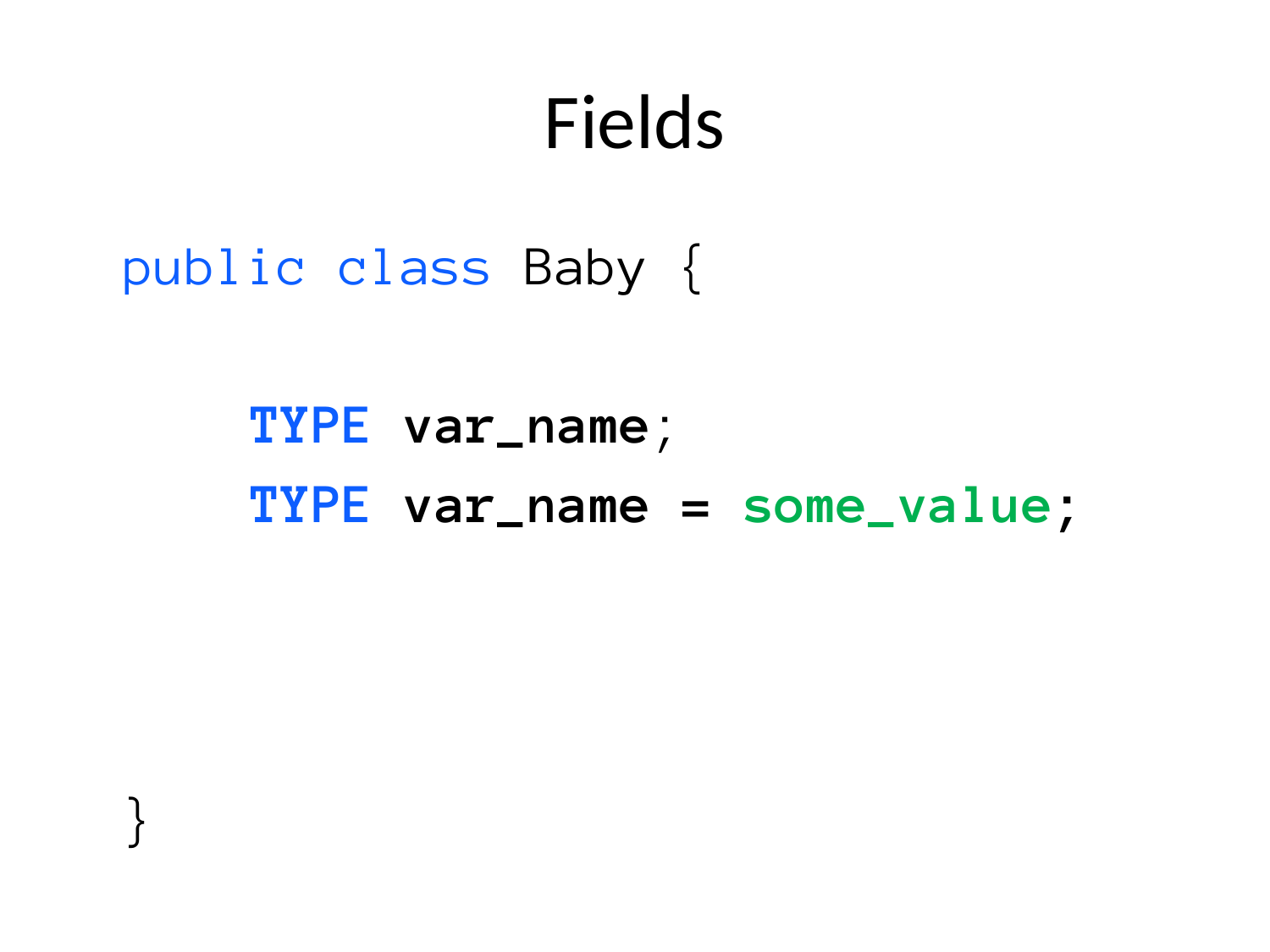

# Fields
	public class Baby {

		TYPE var_name;
		TYPE var_name = some_value;

	}